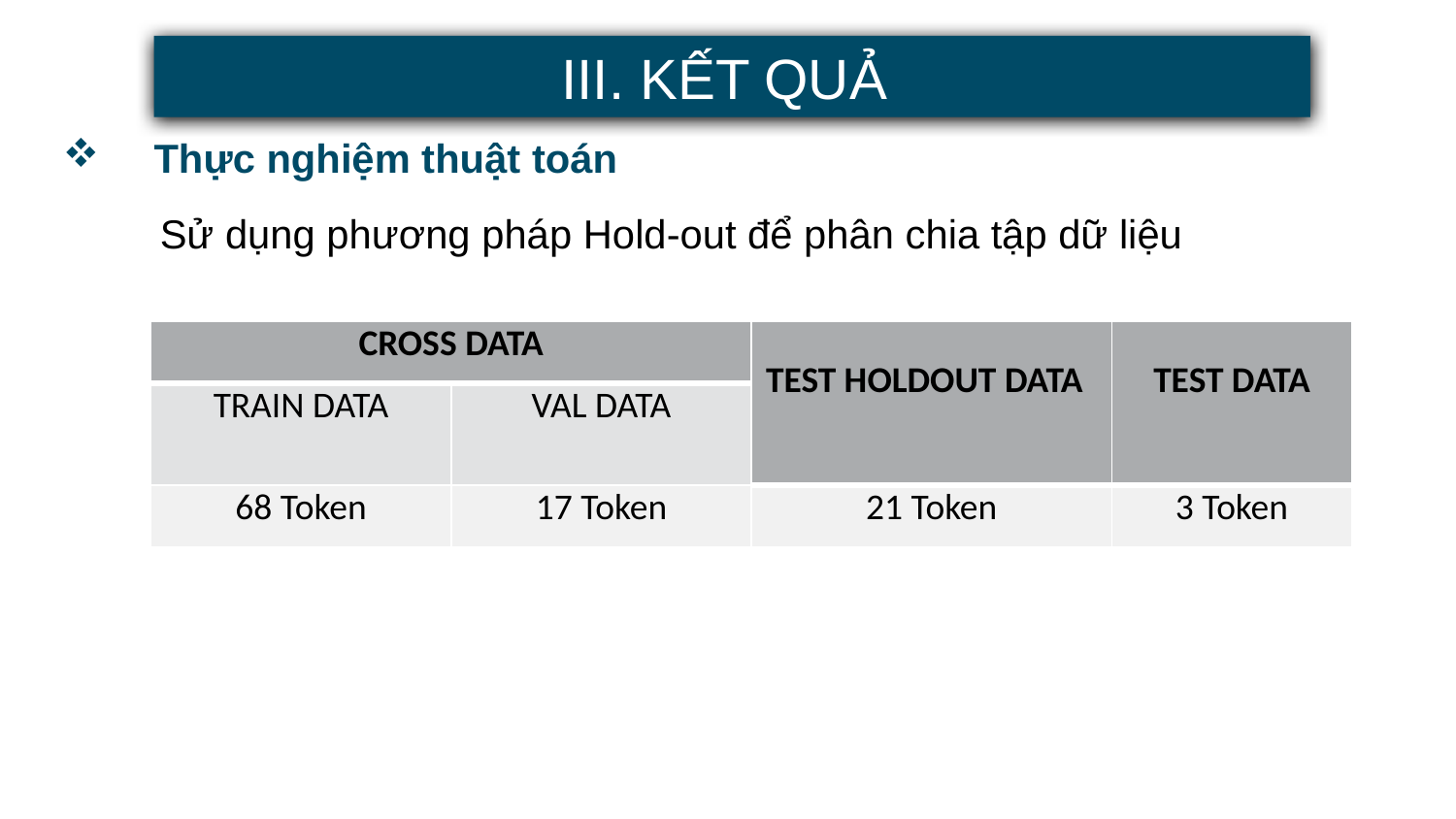

III. KẾT QUẢ
Thực nghiệm thuật toán

Sử dụng phương pháp Hold-out để phân chia tập dữ liệu
| CROSS DATA |  | TEST HOLDOUT DATA | TEST DATA |
| --- | --- | --- | --- |
| TRAIN DATA | VAL DATA |  |  |
| 68 Token | 17 Token | 21 Token | 3 Token |